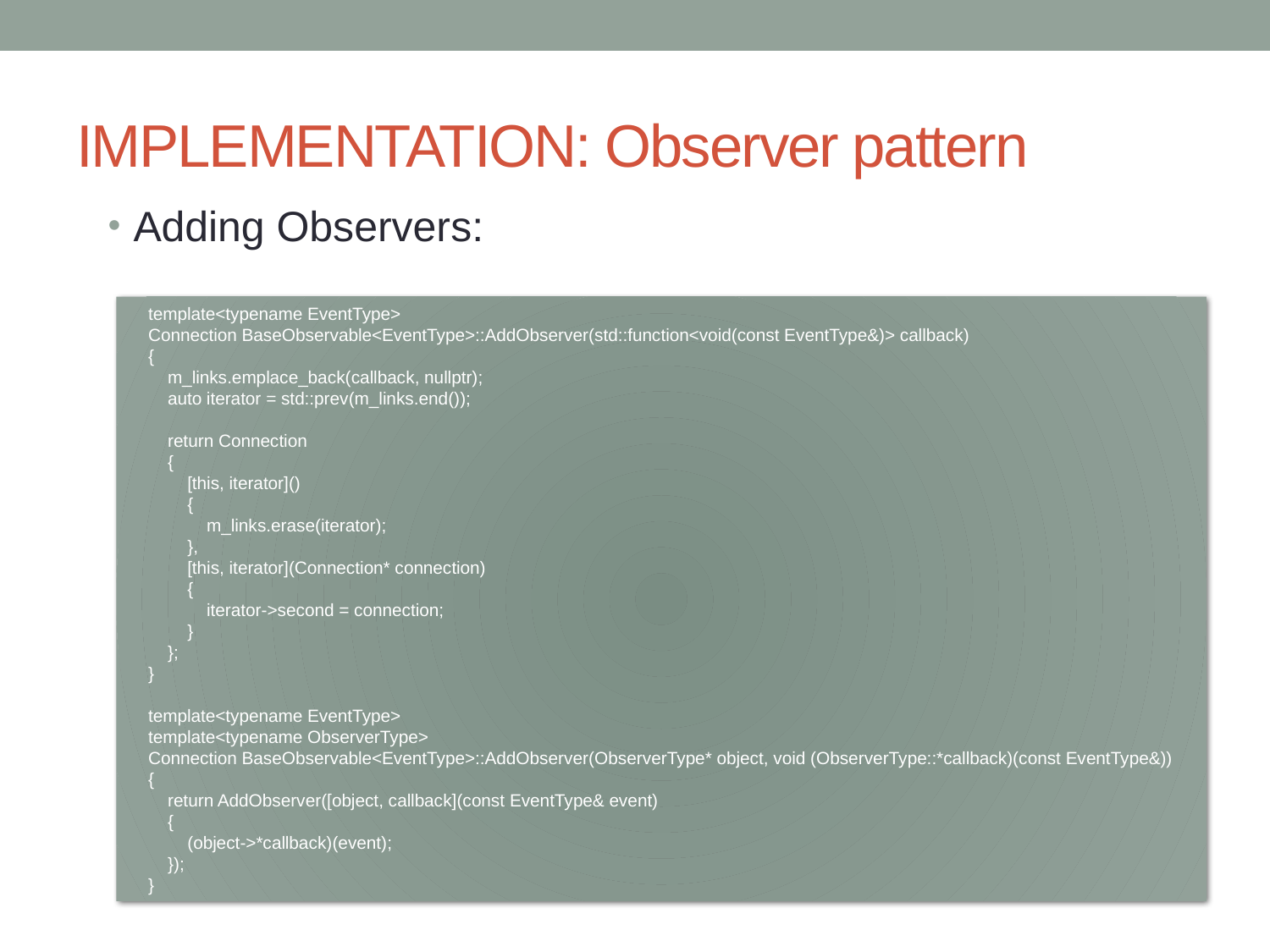

# IMPLEMENTATION: Observer pattern
Adding Observers:
    template<typename EventType>
    Connection BaseObservable<EventType>::AddObserver(std::function<void(const EventType&)> callback)
    {
        m_links.emplace_back(callback, nullptr);
        auto iterator = std::prev(m_links.end());

        return Connection
        {
            [this, iterator]()
            {
                m_links.erase(iterator);
            },
            [this, iterator](Connection* connection)
            {
                iterator->second = connection;
            }
        };
    }

    template<typename EventType>
    template<typename ObserverType>
    Connection BaseObservable<EventType>::AddObserver(ObserverType* object, void (ObserverType::*callback)(const EventType&))
    {
        return AddObserver([object, callback](const EventType& event)
        {
            (object->*callback)(event);
        });
    }